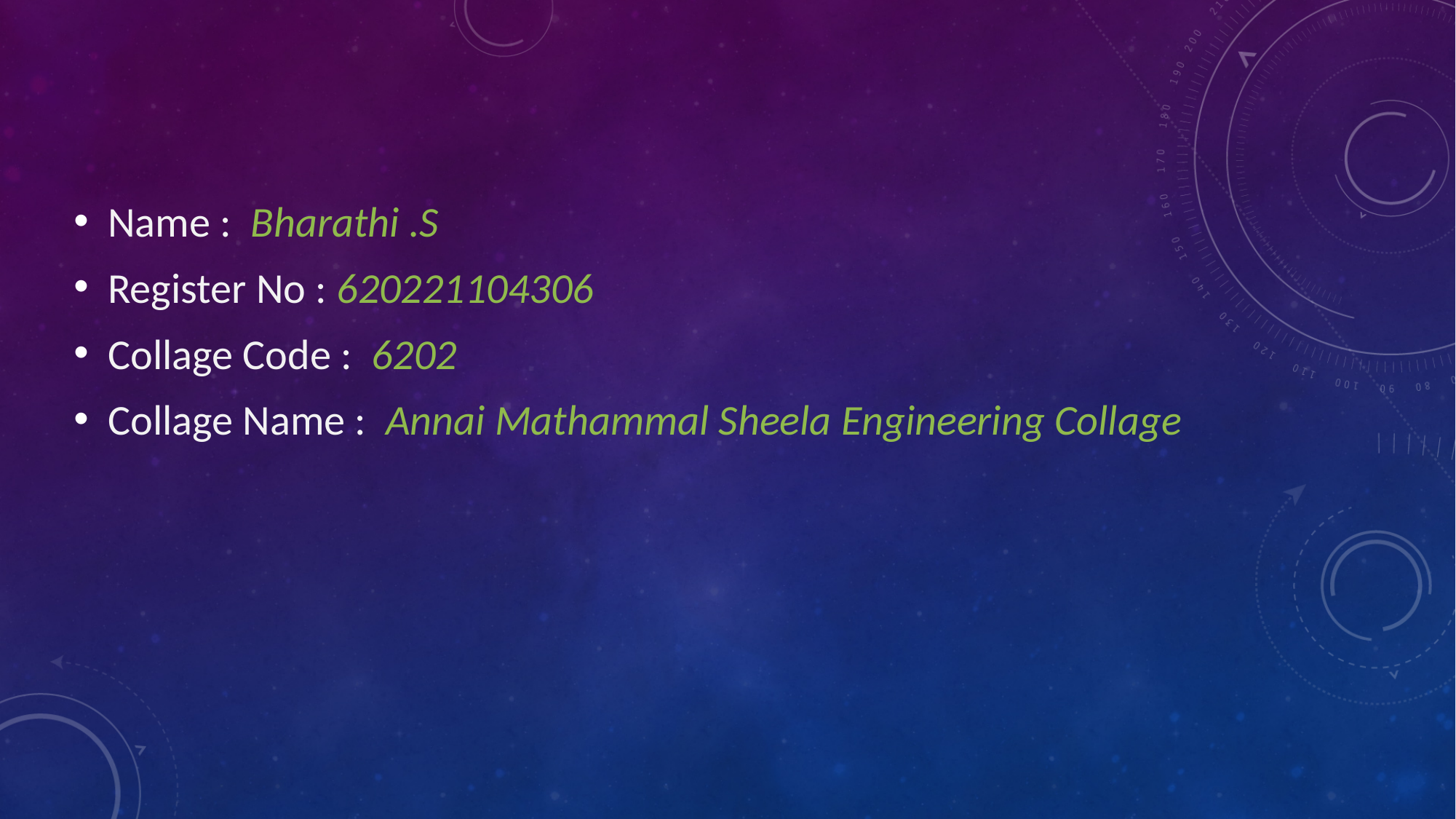

Name :  Bharathi .S
Register No : 620221104306
Collage Code :  6202
Collage Name :  Annai Mathammal Sheela Engineering Collage